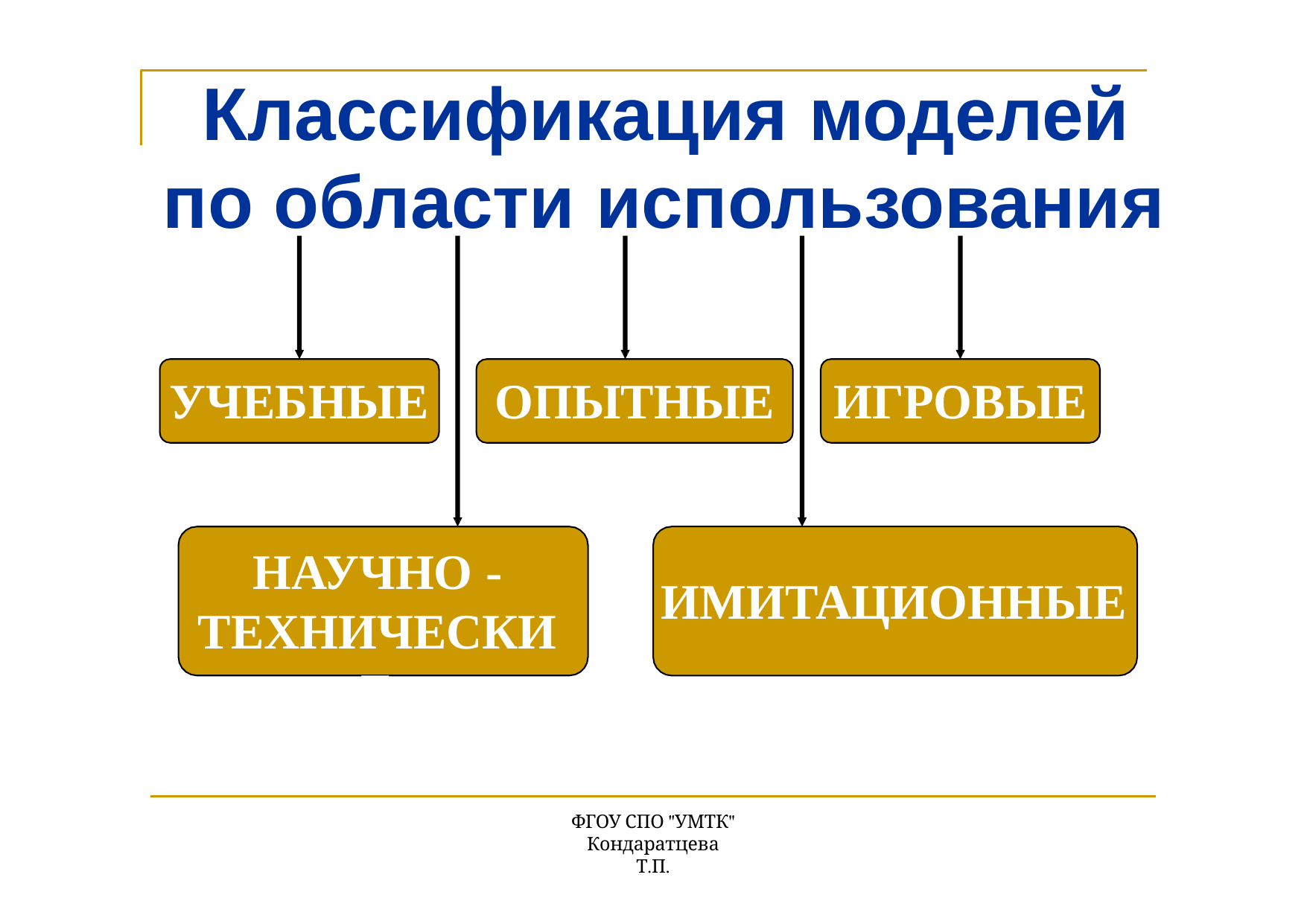

# Классификация моделей
по области использования

УЧЕБНЫЕ
ОПЫТНЫЕ
ИГРОВЫЕ

НАУЧНО -
ТЕХНИЧЕСКИЕ
ИМИТАЦИОННЫЕ
ФГОУ СПО "УМТК"
Кондаратцева Т.П.